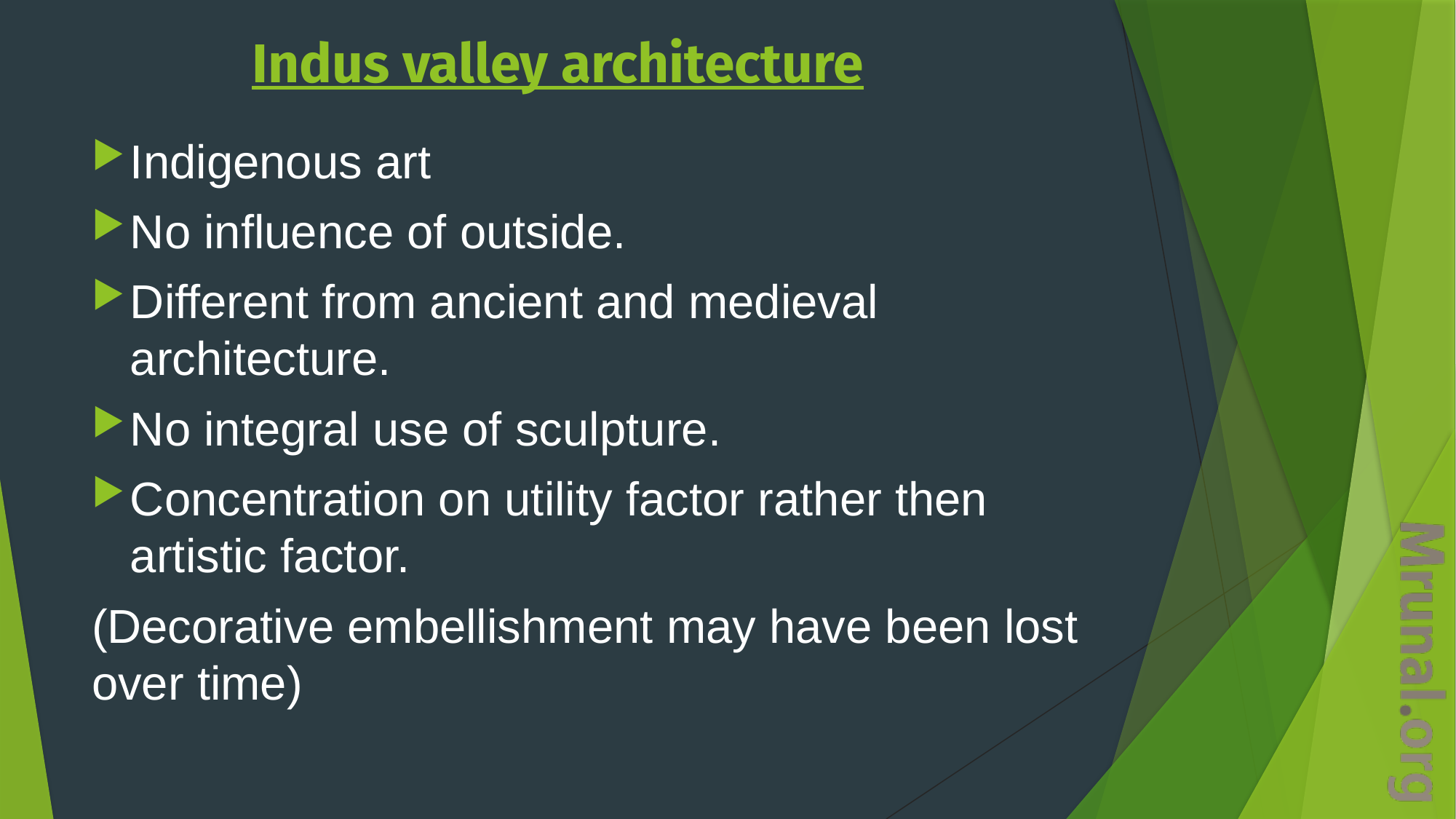

# Indus valley architecture
Indigenous art
No influence of outside.
Different from ancient and medieval architecture.
No integral use of sculpture.
Concentration on utility factor rather then artistic factor.
(Decorative embellishment may have been lost over time)